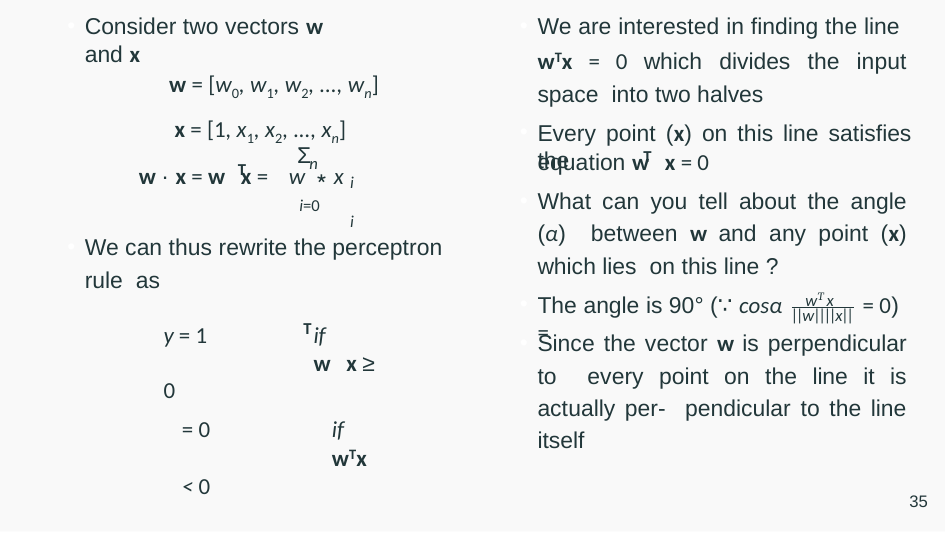

We are interested in finding the line  wTx = 0 which divides the input space  into two halves
Every point (x) on this line satisfies the
Consider two vectors w and x
w = [w0, w1, w2, ..., wn]
x = [1, x1, x2, ..., xn]
n
Σ
T
equation w   x = 0
T
w · x = w   x =	w  ∗ x
i	i
What can you tell about the angle (α)  between w and any point (x) which lies  on this line ?
i=0
We can thus rewrite the perceptron rule  as
wT x
= 0)
The angle is 90° (∵ cosα =
||w||||x||
y = 1	if	w   x ≥ 0
= 0	if	wTx < 0

T
Since the vector w is perpendicular to  every point on the line it is actually per-  pendicular to the line itself
35